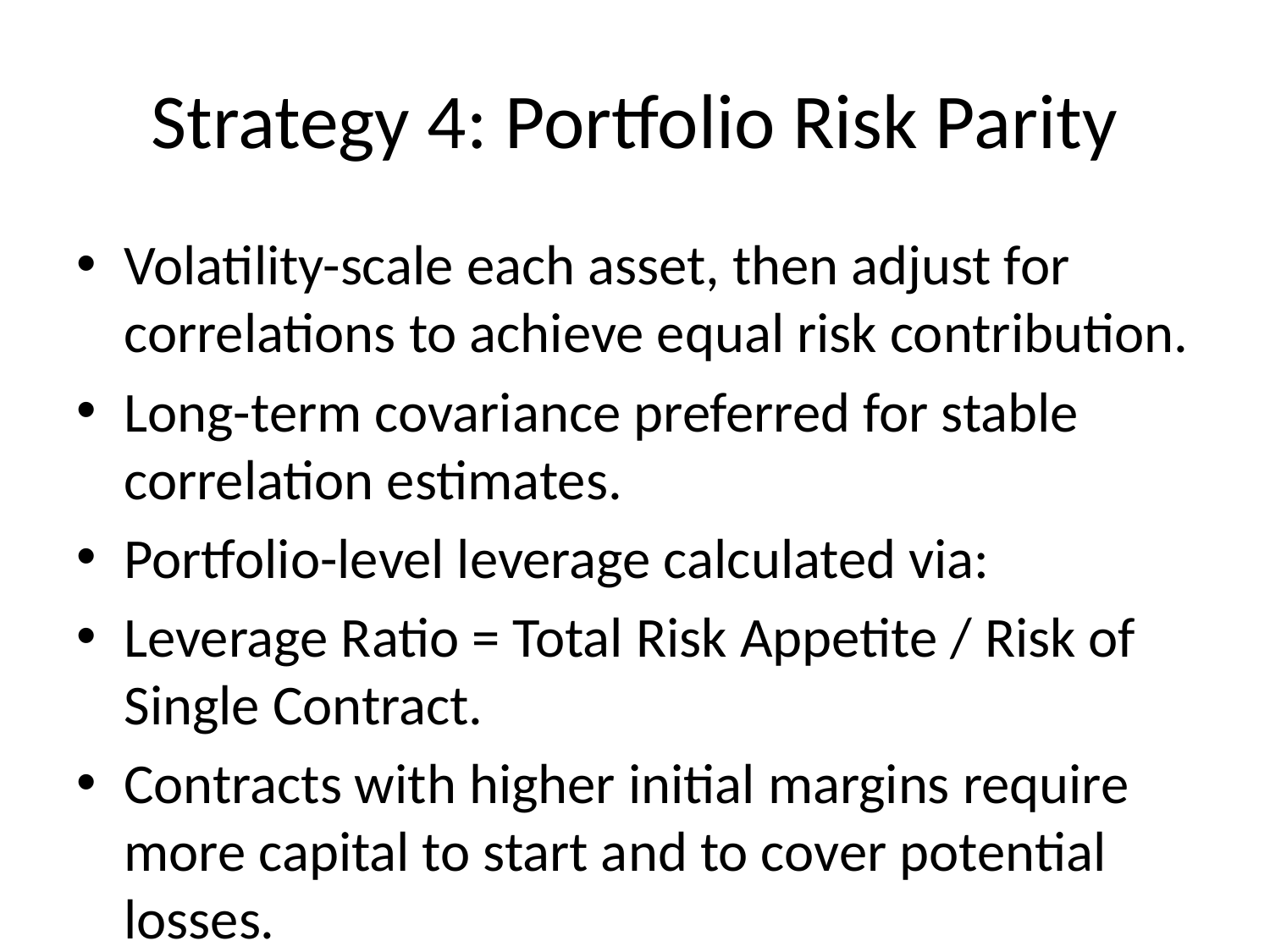

# Strategy 4: Portfolio Risk Parity
Volatility-scale each asset, then adjust for correlations to achieve equal risk contribution.
Long-term covariance preferred for stable correlation estimates.
Portfolio-level leverage calculated via:
Leverage Ratio = Total Risk Appetite / Risk of Single Contract.
Contracts with higher initial margins require more capital to start and to cover potential losses.